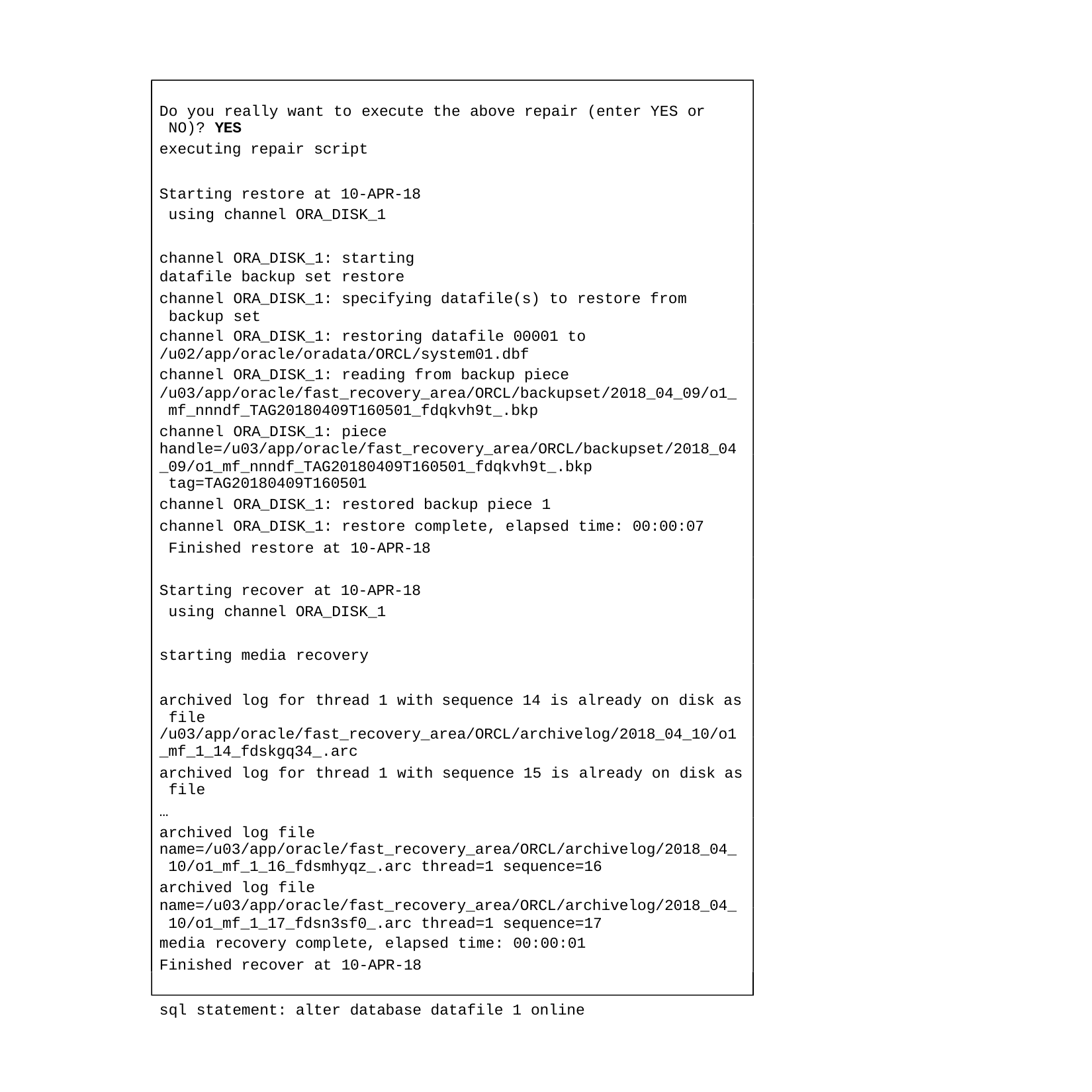

Do you really want to execute the above repair (enter YES or  NO)? YES
executing repair script

Starting restore at 10-APR-18  using channel ORA_DISK_1

channel ORA_DISK_1: starting datafile backup set restore
channel ORA_DISK_1: specifying datafile(s) to restore from  backup set
channel ORA_DISK_1: restoring datafile 00001 to
/u02/app/oracle/oradata/ORCL/system01.dbf
channel ORA_DISK_1: reading from backup piece
/u03/app/oracle/fast_recovery_area/ORCL/backupset/2018_04_09/o1_  mf_nnndf_TAG20180409T160501_fdqkvh9t_.bkp
channel ORA_DISK_1: piece  handle=/u03/app/oracle/fast_recovery_area/ORCL/backupset/2018_04
_09/o1_mf_nnndf_TAG20180409T160501_fdqkvh9t_.bkp  tag=TAG20180409T160501
channel ORA_DISK_1: restored backup piece 1
channel ORA_DISK_1: restore complete, elapsed time: 00:00:07  Finished restore at 10-APR-18

Starting recover at 10-APR-18  using channel ORA_DISK_1

starting media recovery

archived log for thread 1 with sequence 14 is already on disk as  file
/u03/app/oracle/fast_recovery_area/ORCL/archivelog/2018_04_10/o1
_mf_1_14_fdskgq34_.arc
archived log for thread 1 with sequence 15 is already on disk as  file
…
archived log file  name=/u03/app/oracle/fast_recovery_area/ORCL/archivelog/2018_04_  10/o1_mf_1_16_fdsmhyqz_.arc thread=1 sequence=16
archived log file  name=/u03/app/oracle/fast_recovery_area/ORCL/archivelog/2018_04_  10/o1_mf_1_17_fdsn3sf0_.arc thread=1 sequence=17
media recovery complete, elapsed time: 00:00:01
Finished recover at 10-APR-18

sql statement: alter database datafile 1 online